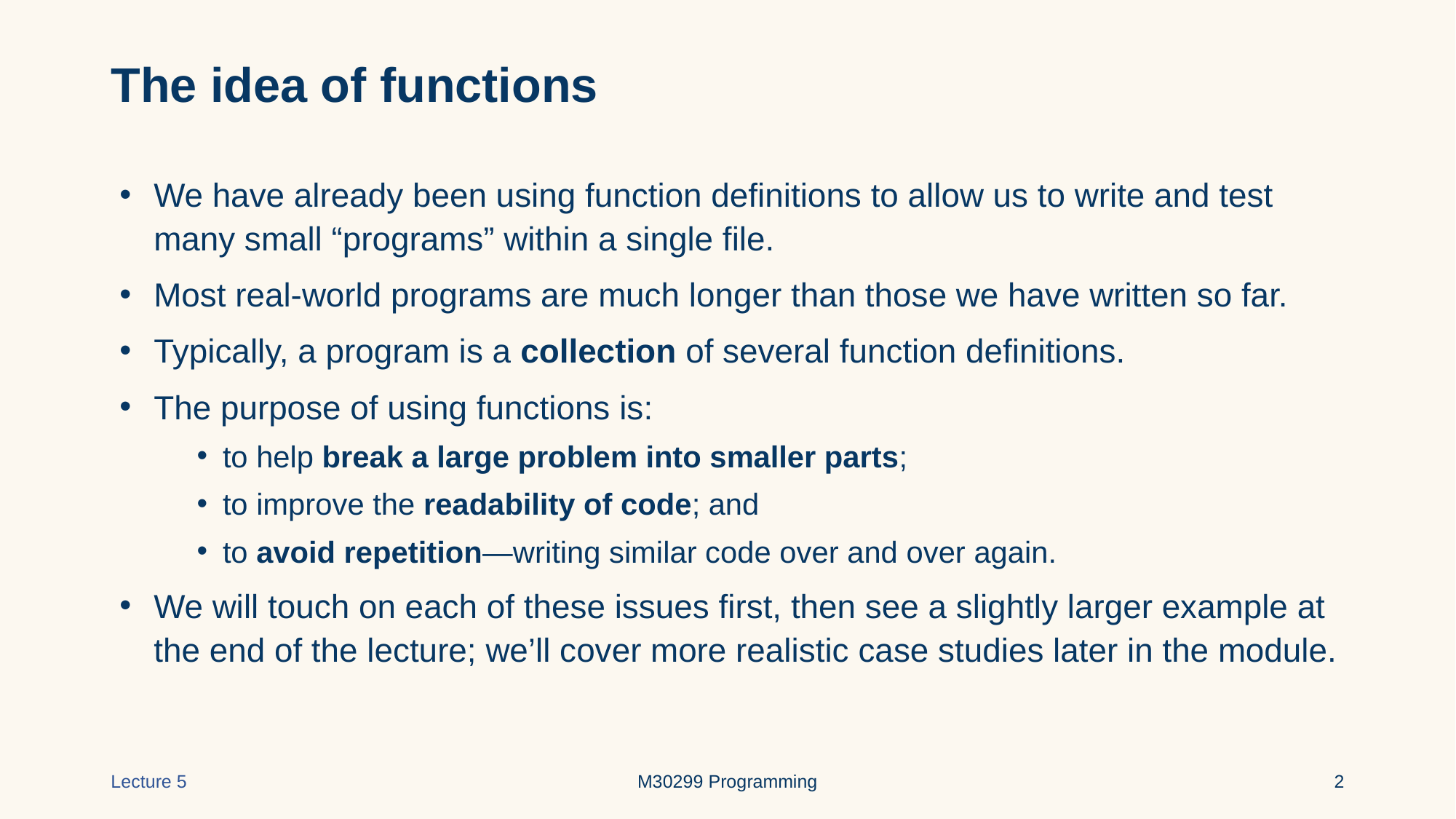

# The idea of functions
We have already been using function definitions to allow us to write and test many small “programs” within a single file.
Most real-world programs are much longer than those we have written so far.
Typically, a program is a collection of several function definitions.
The purpose of using functions is:
to help break a large problem into smaller parts;
to improve the readability of code; and
to avoid repetition—writing similar code over and over again.
We will touch on each of these issues first, then see a slightly larger example at the end of the lecture; we’ll cover more realistic case studies later in the module.
Lecture 5
M30299 Programming
2